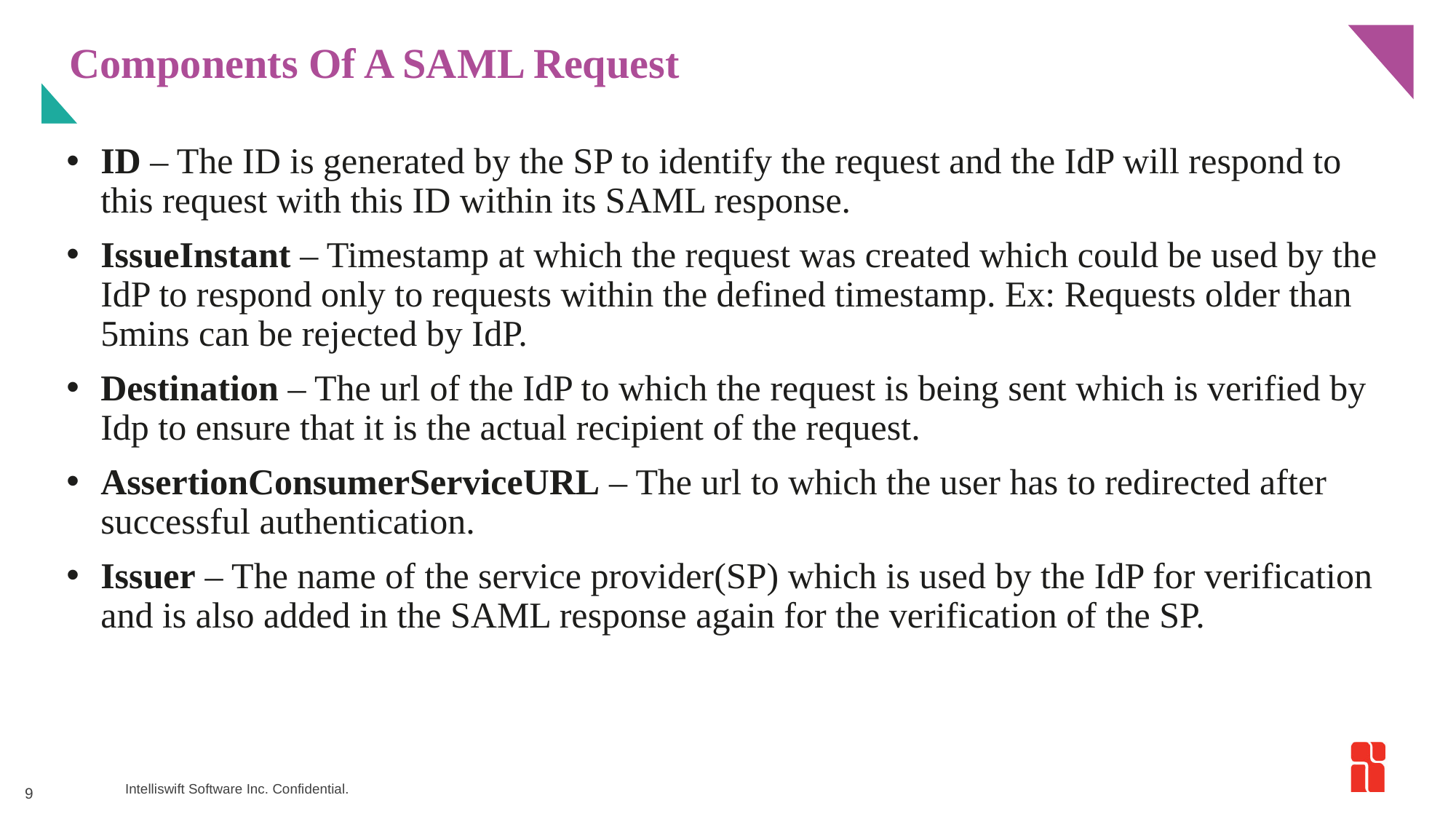

# Components Of A SAML Request
ID – The ID is generated by the SP to identify the request and the IdP will respond to this request with this ID within its SAML response.
IssueInstant – Timestamp at which the request was created which could be used by the IdP to respond only to requests within the defined timestamp. Ex: Requests older than 5mins can be rejected by IdP.
Destination – The url of the IdP to which the request is being sent which is verified by Idp to ensure that it is the actual recipient of the request.
AssertionConsumerServiceURL – The url to which the user has to redirected after successful authentication.
Issuer – The name of the service provider(SP) which is used by the IdP for verification and is also added in the SAML response again for the verification of the SP.